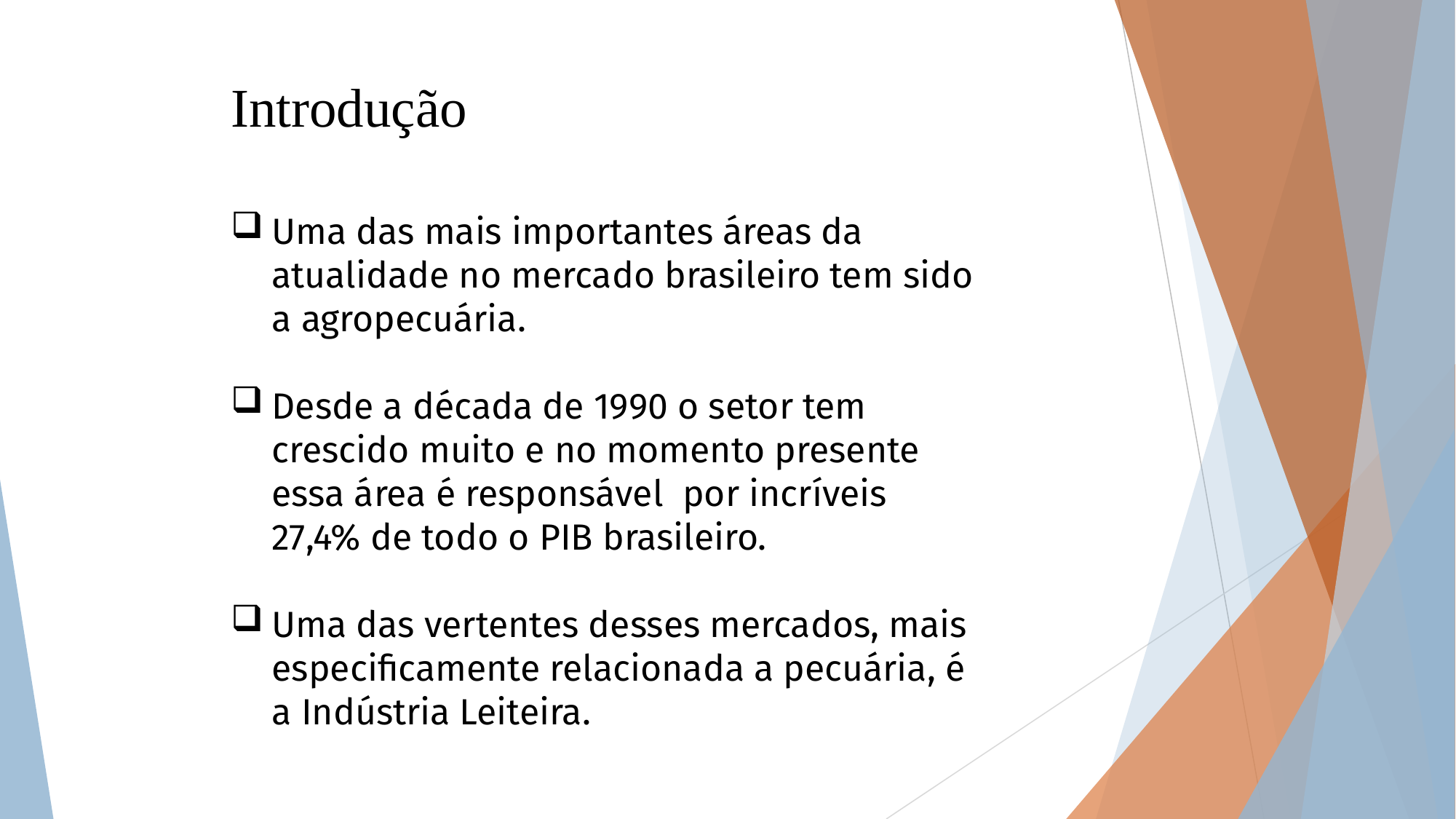

Introdução
Uma das mais importantes áreas da atualidade no mercado brasileiro tem sido a agropecuária.

Desde a década de 1990 o setor tem crescido muito e no momento presente essa área é responsável  por incríveis 27,4% de todo o PIB brasileiro.

Uma das vertentes desses mercados, mais especificamente relacionada a pecuária, é a Indústria Leiteira.